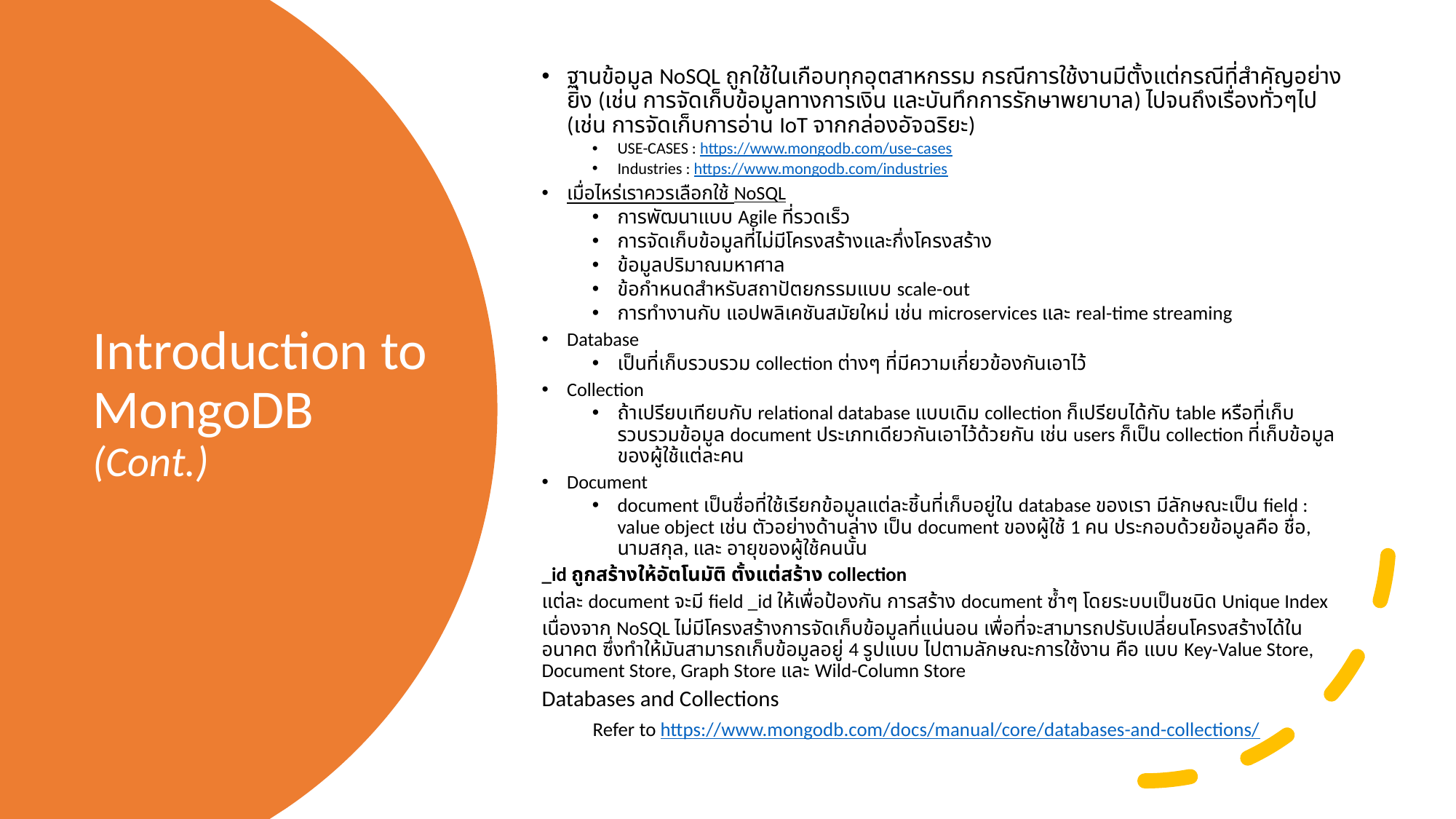

ฐานข้อมูล NoSQL ถูกใช้ในเกือบทุกอุตสาหกรรม กรณีการใช้งานมีตั้งแต่กรณีที่สำคัญอย่างยิ่ง (เช่น การจัดเก็บข้อมูลทางการเงิน และบันทึกการรักษาพยาบาล) ไปจนถึงเรื่องทั่วๆไป (เช่น การจัดเก็บการอ่าน IoT จากกล่องอัจฉริยะ)
USE-CASES : https://www.mongodb.com/use-cases
Industries : https://www.mongodb.com/industries
เมื่อไหร่เราควรเลือกใช้ NoSQL
การพัฒนาแบบ Agile ที่รวดเร็ว
การจัดเก็บข้อมูลที่ไม่มีโครงสร้างและกึ่งโครงสร้าง
ข้อมูลปริมาณมหาศาล
ข้อกำหนดสำหรับสถาปัตยกรรมแบบ scale-out
การทำงานกับ แอปพลิเคชันสมัยใหม่ เช่น microservices และ real-time streaming
Database
เป็นที่เก็บรวบรวม collection ต่างๆ ที่มีความเกี่ยวข้องกันเอาไว้
Collection
ถ้าเปรียบเทียบกับ relational database แบบเดิม collection ก็เปรียบได้กับ table หรือที่เก็บรวบรวมข้อมูล document ประเภทเดียวกันเอาไว้ด้วยกัน เช่น users ก็เป็น collection ที่เก็บข้อมูลของผู้ใช้แต่ละคน
Document
document เป็นชื่อที่ใช้เรียกข้อมูลแต่ละชิ้นที่เก็บอยู่ใน database ของเรา มีลักษณะเป็น field : value object เช่น ตัวอย่างด้านล่าง เป็น document ของผู้ใช้ 1 คน ประกอบด้วยข้อมูลคือ ชื่อ, นามสกุล, และ อายุของผู้ใช้คนนั้น
_id ถูกสร้างให้อัตโนมัติ ตั้งแต่สร้าง collection
แต่ละ document จะมี field _id ให้เพื่อป้องกัน การสร้าง document ซ้ำๆ โดยระบบเป็นชนิด Unique Index
เนื่องจาก NoSQL ไม่มีโครงสร้างการจัดเก็บข้อมูลที่แน่นอน เพื่อที่จะสามารถปรับเปลี่ยนโครงสร้างได้ในอนาคต ซึ่งทำให้มันสามารถเก็บข้อมูลอยู่ 4 รูปแบบ ไปตามลักษณะการใช้งาน คือ แบบ Key-Value Store, Document Store, Graph Store และ Wild-Column Store
Databases and Collections
          Refer to https://www.mongodb.com/docs/manual/core/databases-and-collections/
# Introduction to MongoDB (Cont.)

6